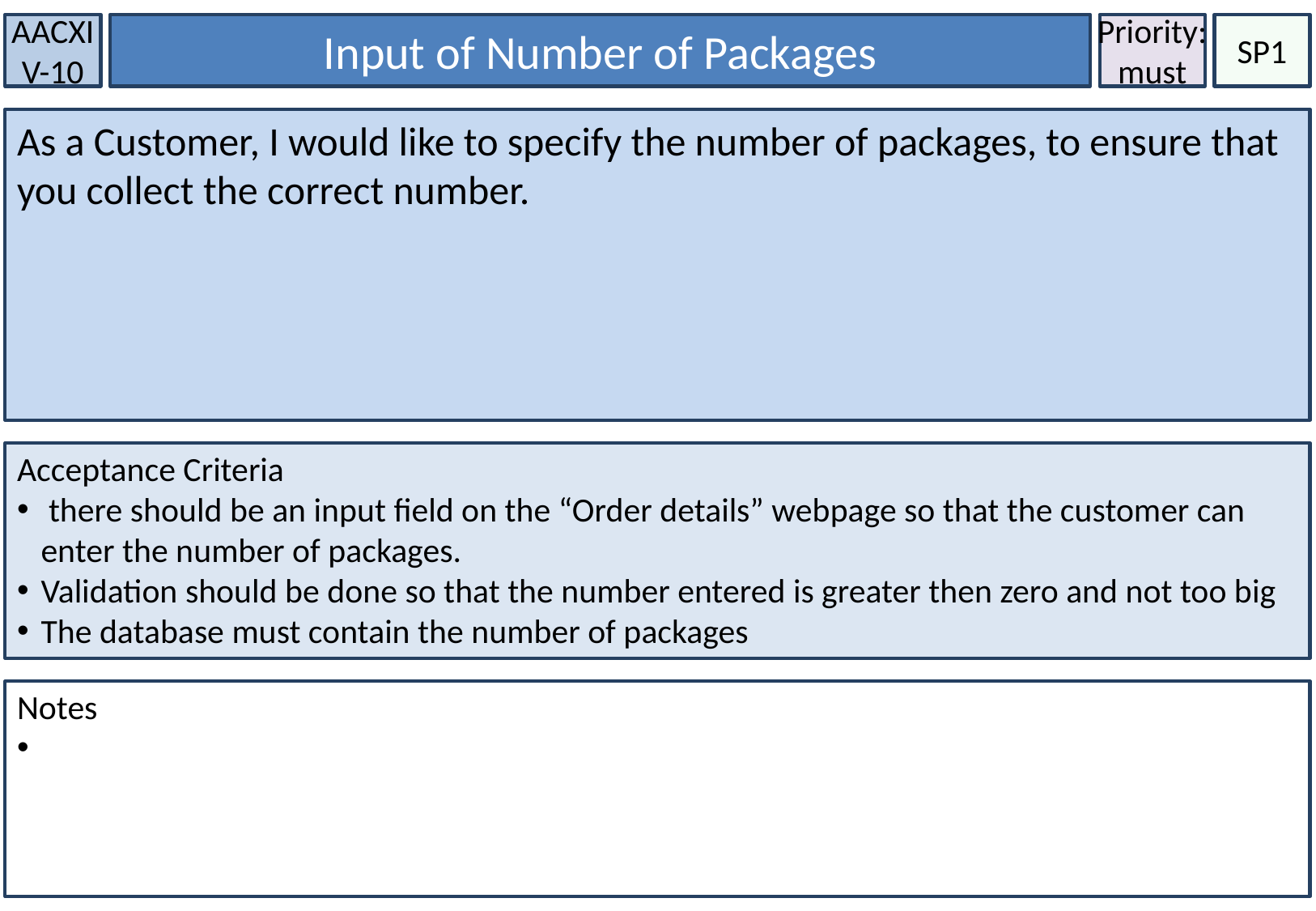

AACXIV-10
Input of Number of Packages
Priority:
must
SP1
As a Customer, I would like to specify the number of packages, to ensure that you collect the correct number.
Acceptance Criteria
 there should be an input field on the “Order details” webpage so that the customer can enter the number of packages.
Validation should be done so that the number entered is greater then zero and not too big
The database must contain the number of packages
Notes